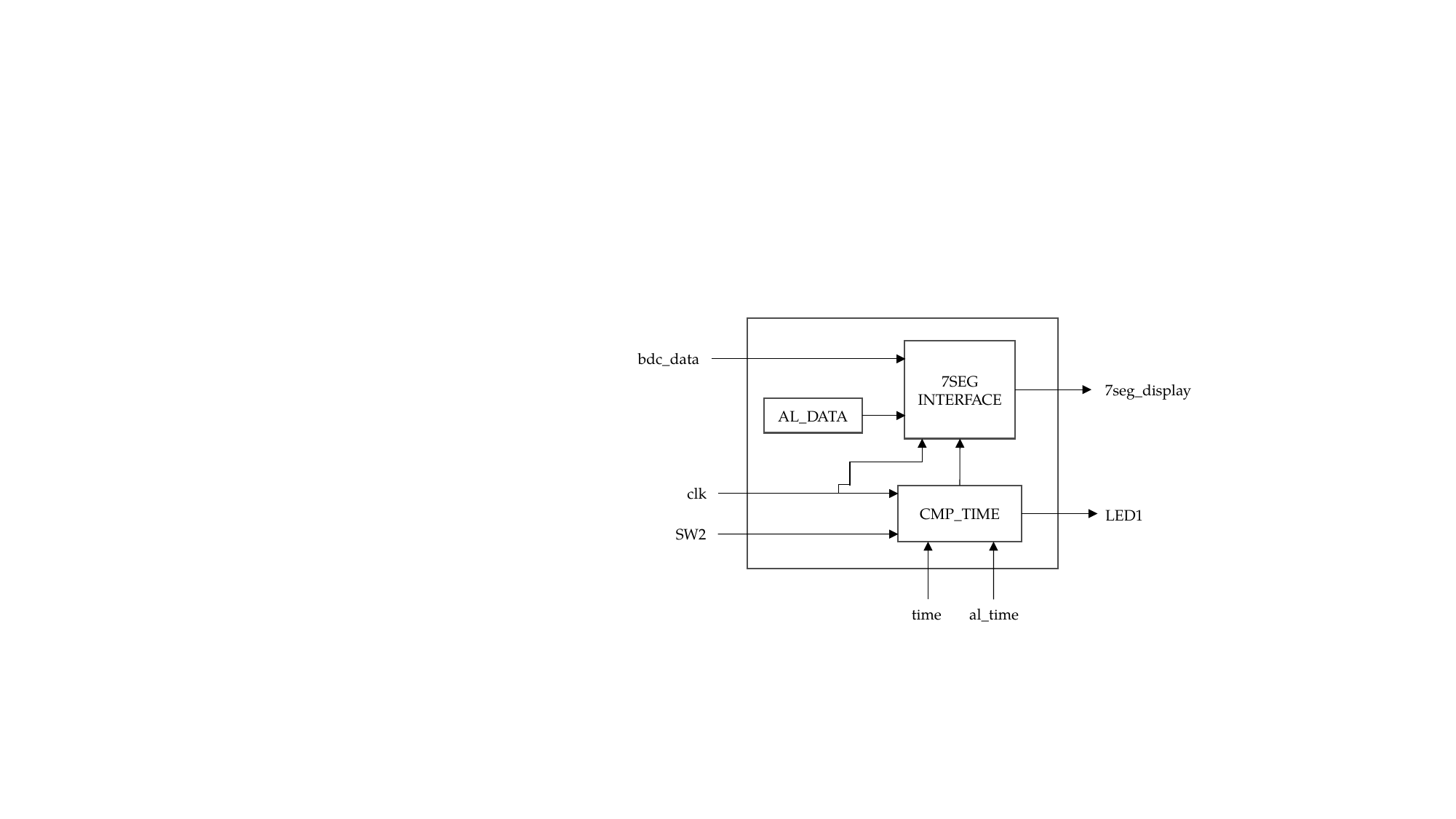

7SEG
INTERFACE
bdc_data

7seg_display
AL_DATA

clk

CMP_TIME

LED1

SW2
al_time
time